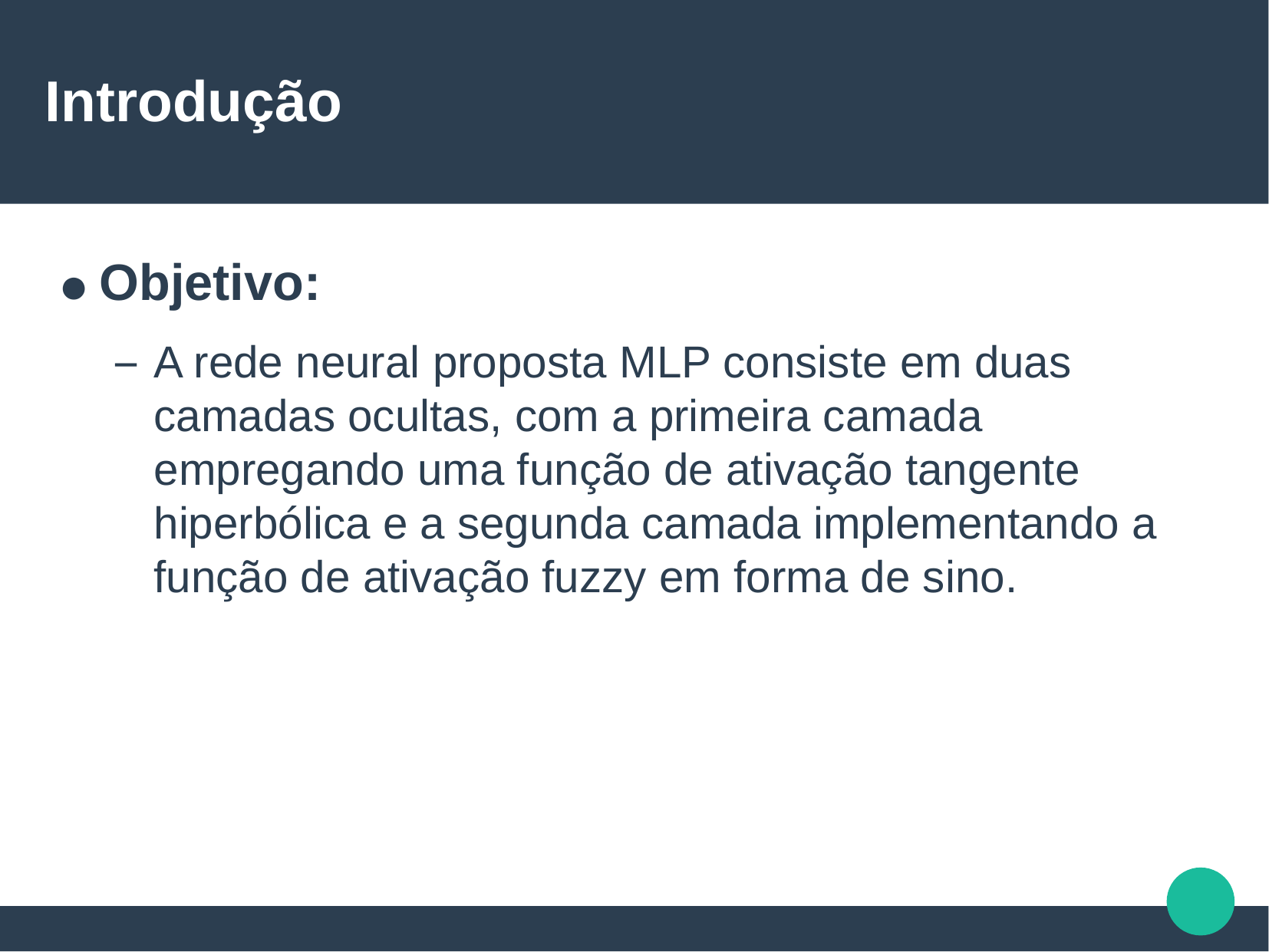

Introdução
Objetivo:
A rede neural proposta MLP consiste em duas camadas ocultas, com a primeira camada empregando uma função de ativação tangente hiperbólica e a segunda camada implementando a função de ativação fuzzy em forma de sino.